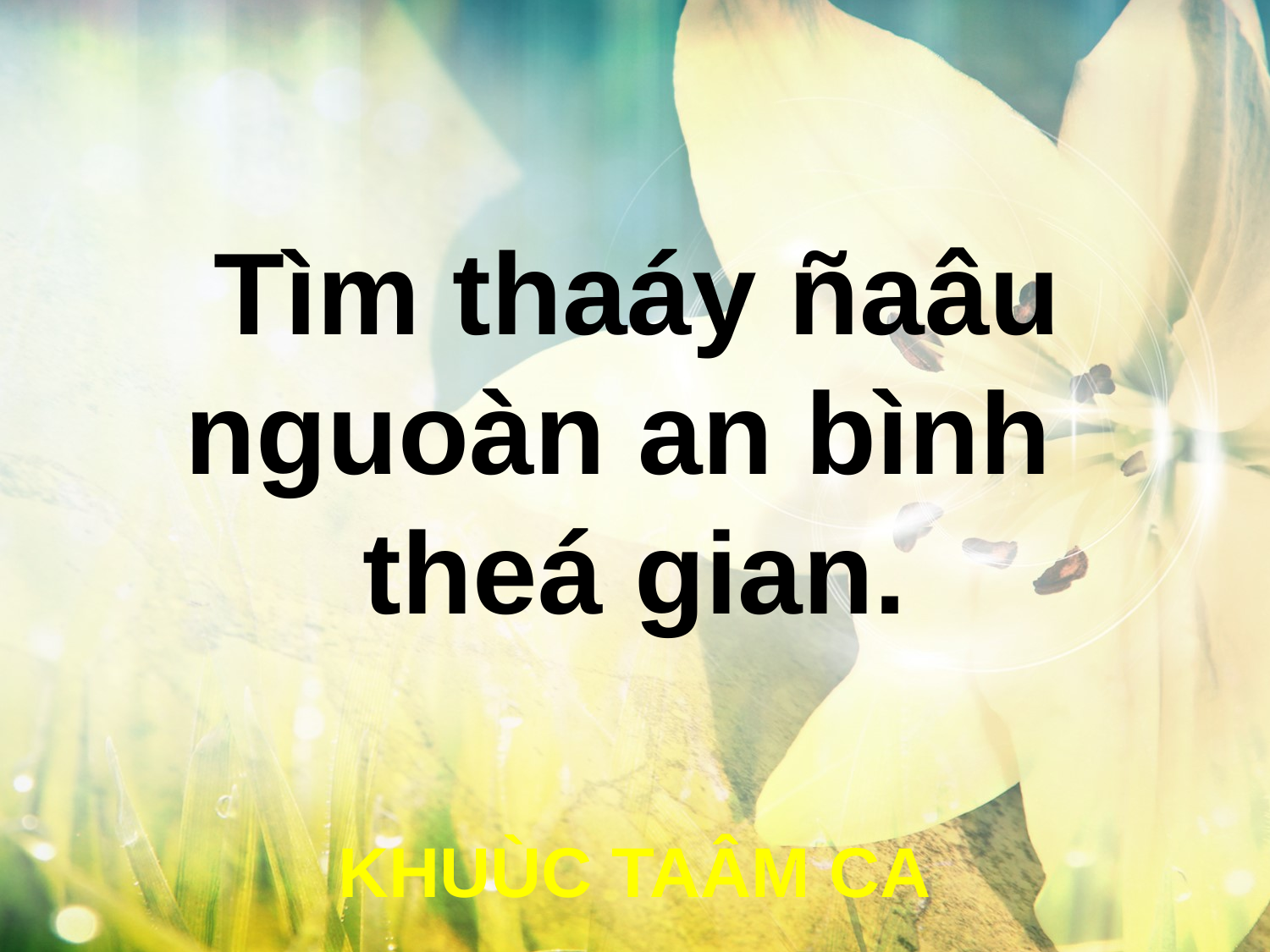

Tìm thaáy ñaâu
nguoàn an bình
theá gian.
KHUÙC TAÂM CA